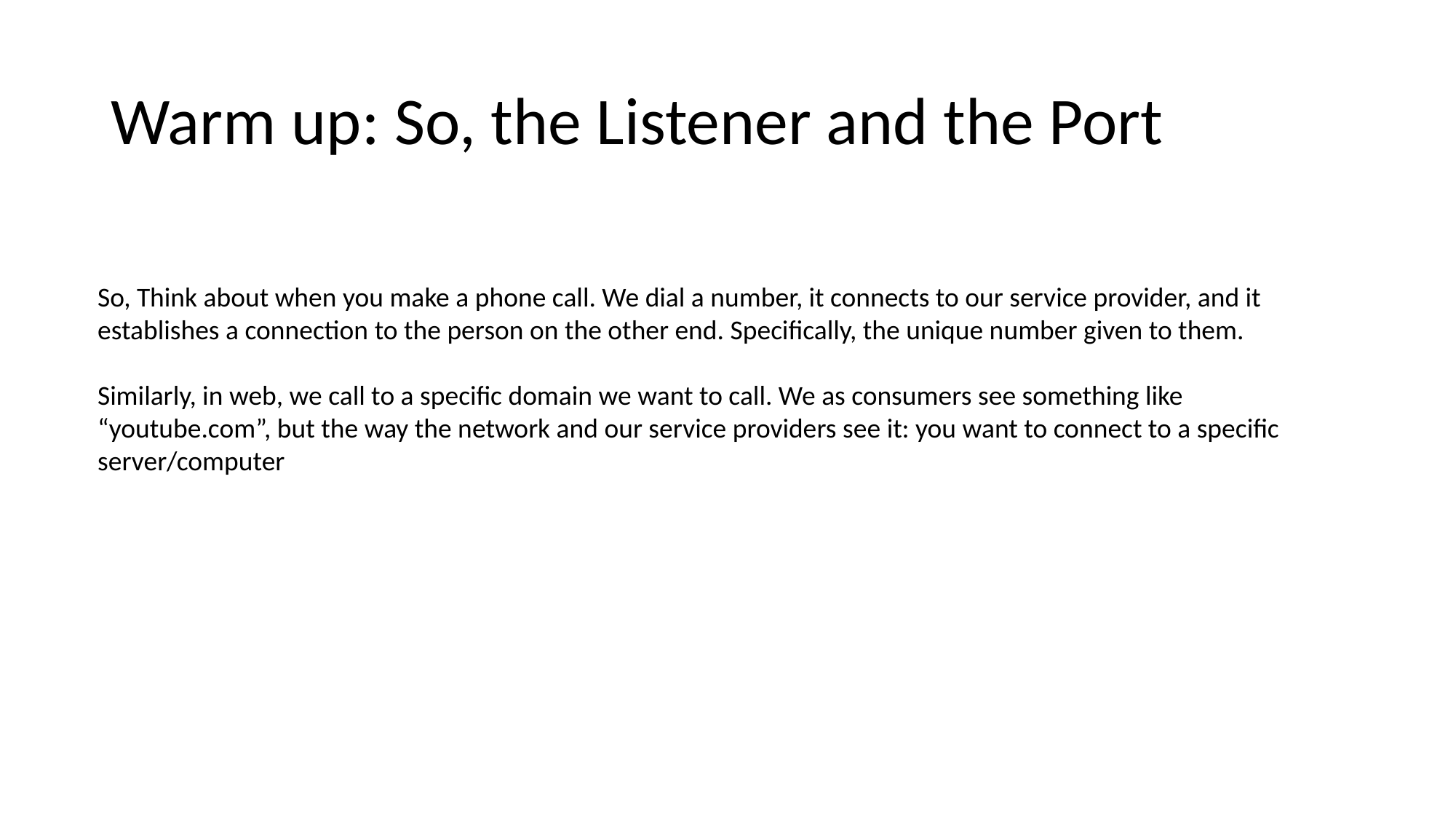

# Warm up: So, the Listener and the Port
So, Think about when you make a phone call. We dial a number, it connects to our service provider, and it establishes a connection to the person on the other end. Specifically, the unique number given to them.

Similarly, in web, we call to a specific domain we want to call. We as consumers see something like “youtube.com”, but the way the network and our service providers see it: you want to connect to a specific server/computer